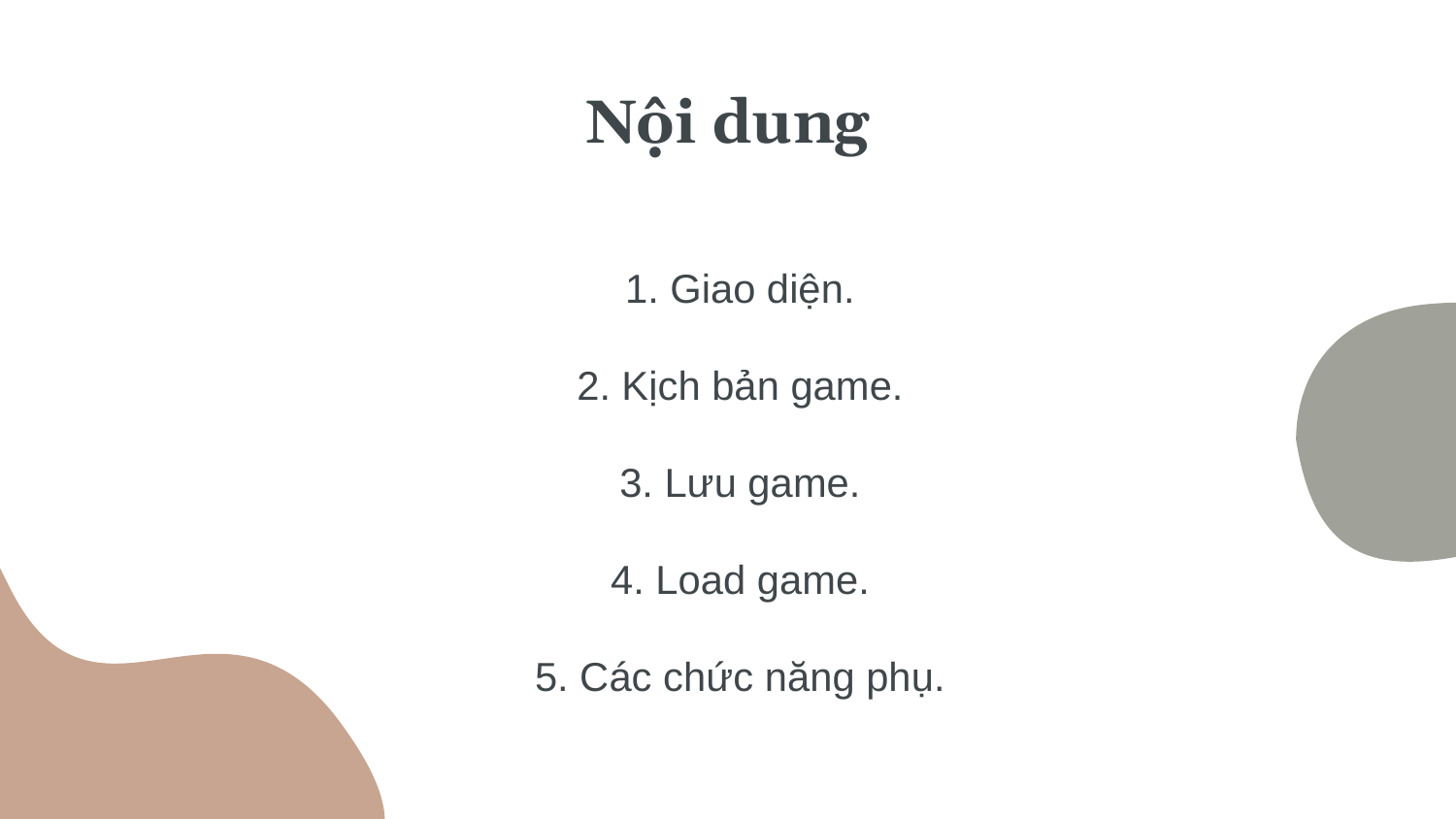

# Nội dung
1. Giao diện.

2. Kịch bản game.

3. Lưu game.

4. Load game.

5. Các chức năng phụ.